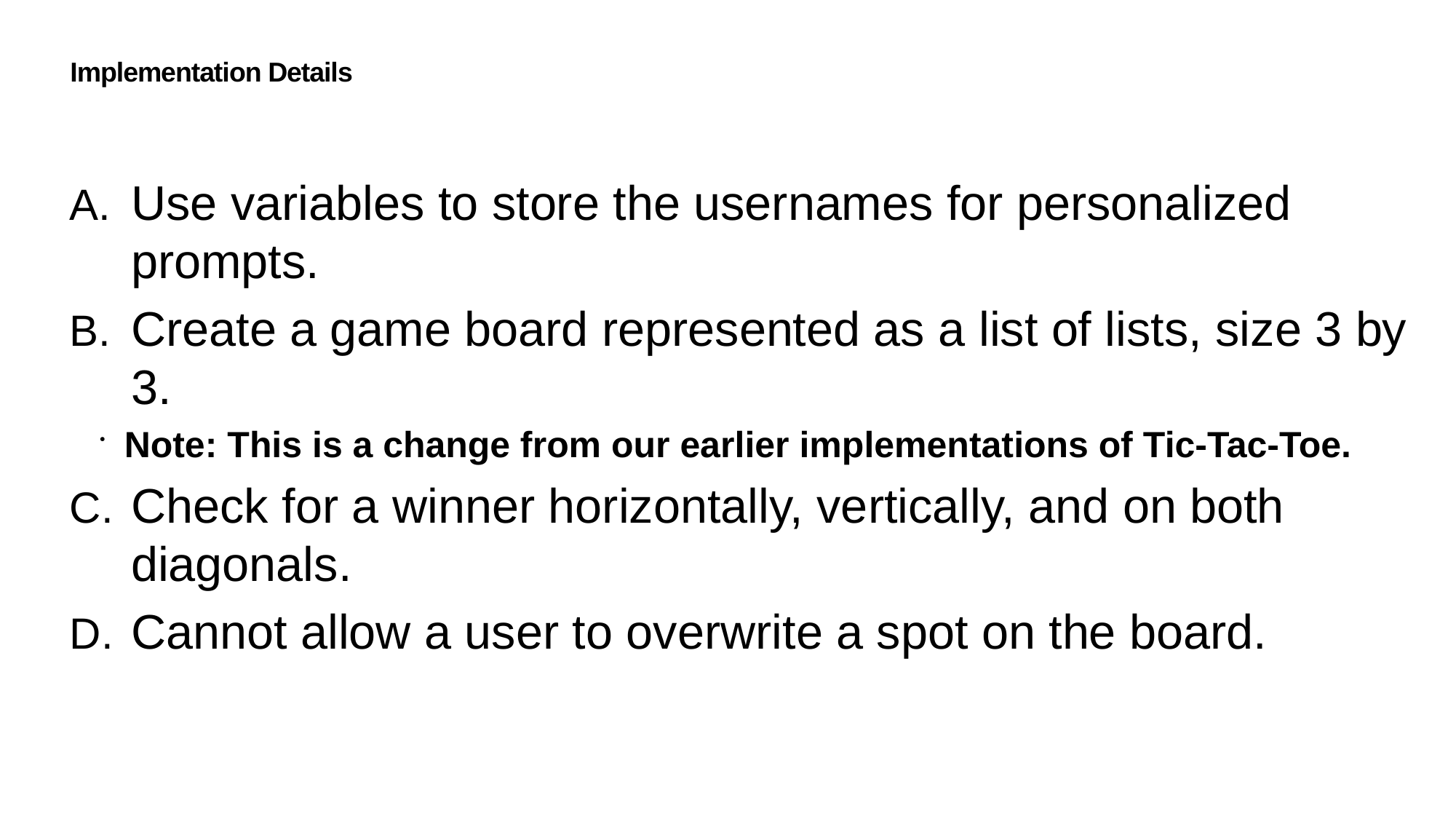

# Implementation Details
Use variables to store the usernames for personalized prompts.
Create a game board represented as a list of lists, size 3 by 3.
Note: This is a change from our earlier implementations of Tic-Tac-Toe.
Check for a winner horizontally, vertically, and on both diagonals.
Cannot allow a user to overwrite a spot on the board.